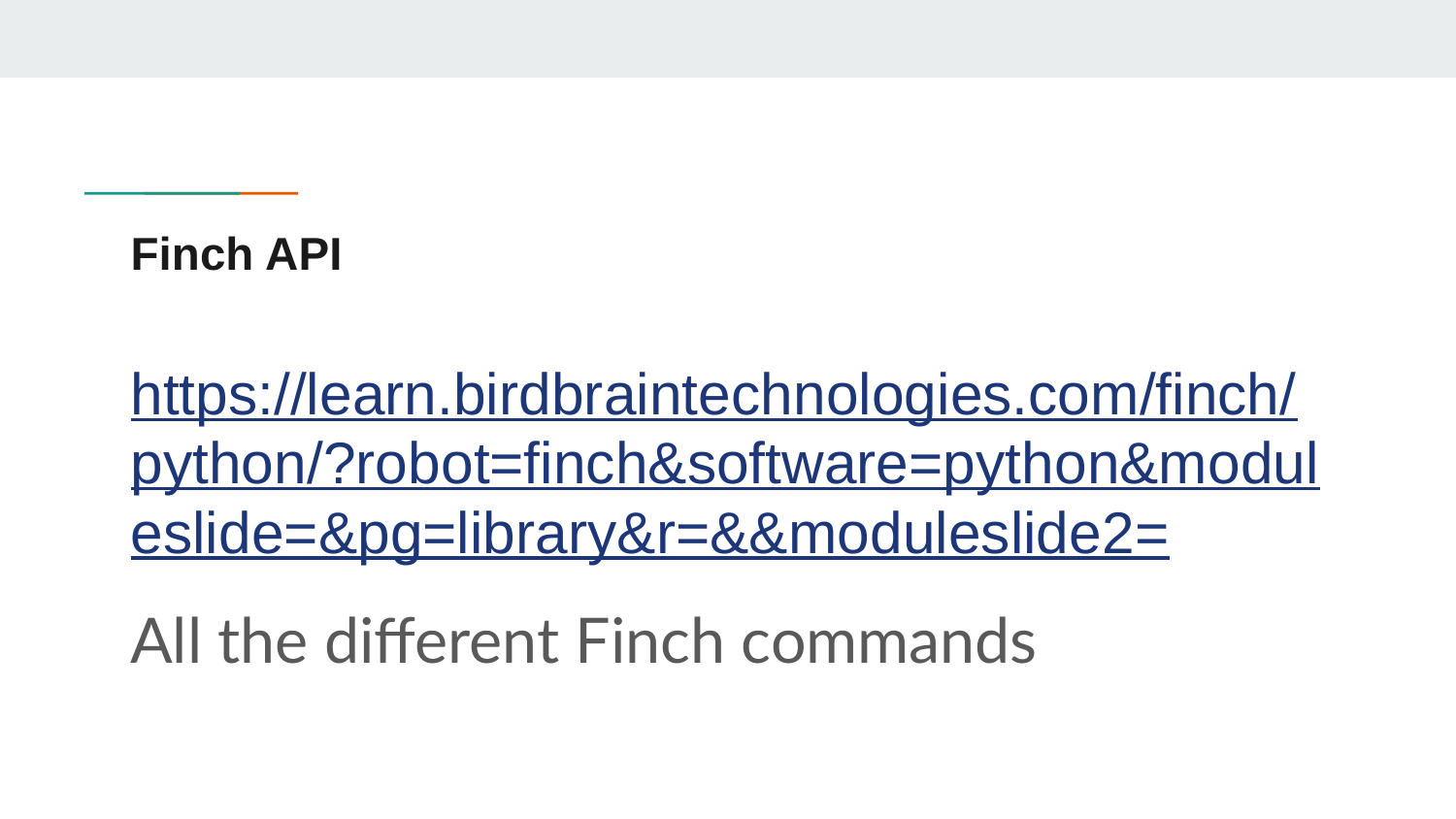

# Finch API
https://learn.birdbraintechnologies.com/finch/python/?robot=finch&software=python&moduleslide=&pg=library&r=&&moduleslide2=
All the different Finch commands